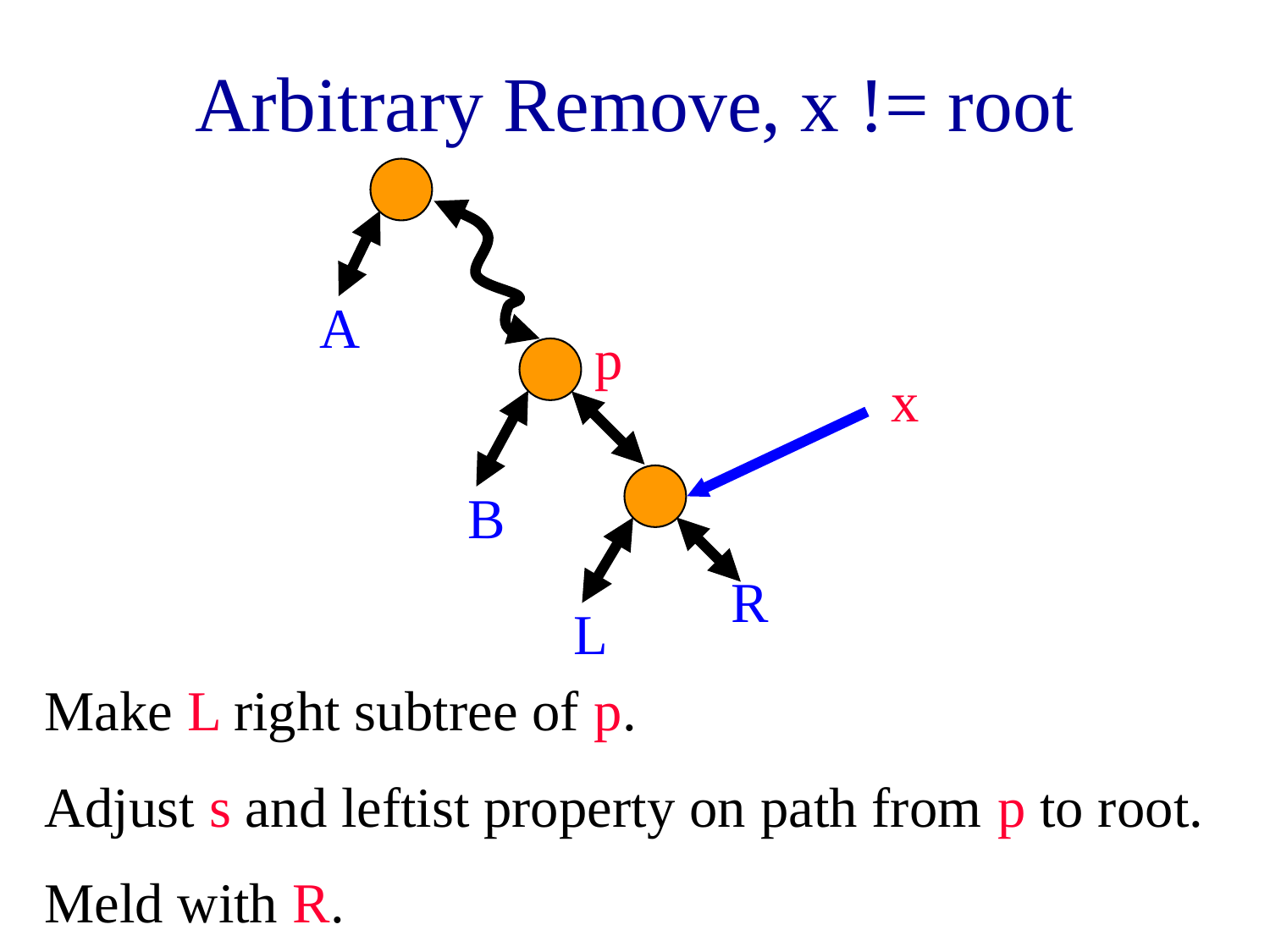

# Arbitrary Remove, x != root

A

x

B

R
L
p
Make L right subtree of p.
Adjust s and leftist property on path from p to root.
Meld with R.